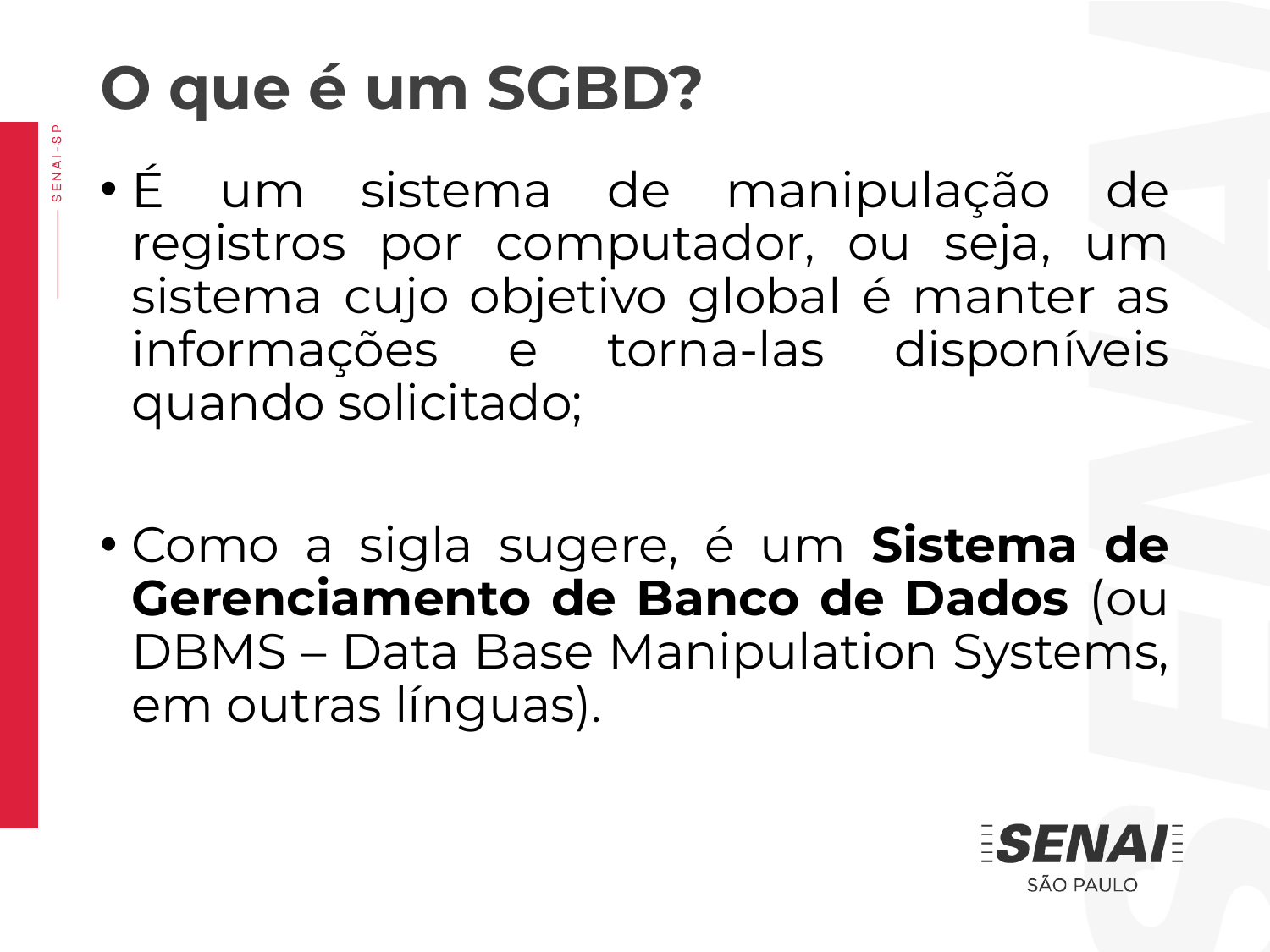

O que é um SGBD?
É um sistema de manipulação de registros por computador, ou seja, um sistema cujo objetivo global é manter as informações e torna-las disponíveis quando solicitado;

Como a sigla sugere, é um Sistema de Gerenciamento de Banco de Dados (ou DBMS – Data Base Manipulation Systems, em outras línguas).